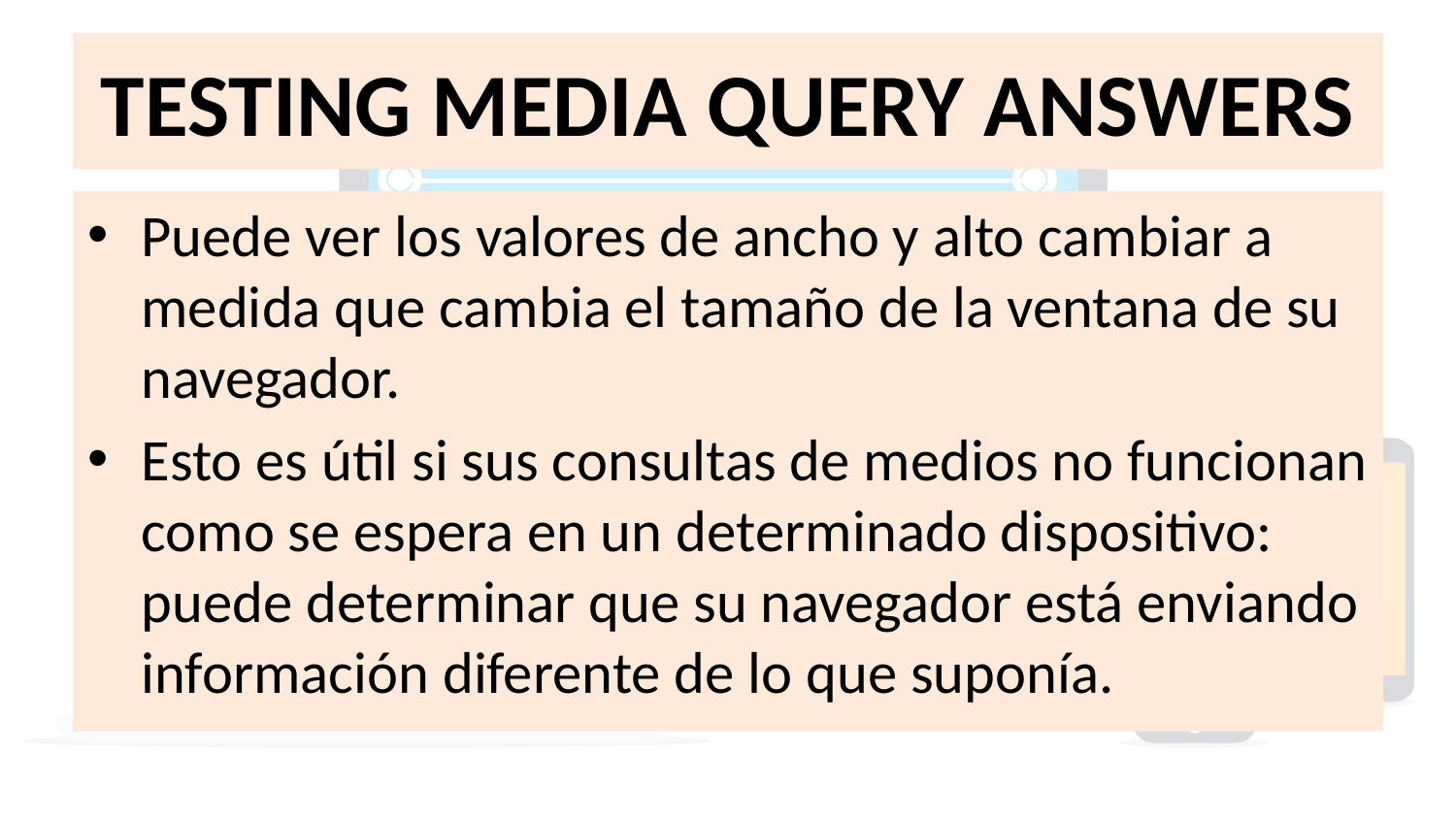

# TESTING MEDIA QUERY ANSWERS
Puede ver los valores de ancho y alto cambiar a medida que cambia el tamaño de la ventana de su navegador.
Esto es útil si sus consultas de medios no funcionan como se espera en un determinado dispositivo: puede determinar que su navegador está enviando información diferente de lo que suponía.